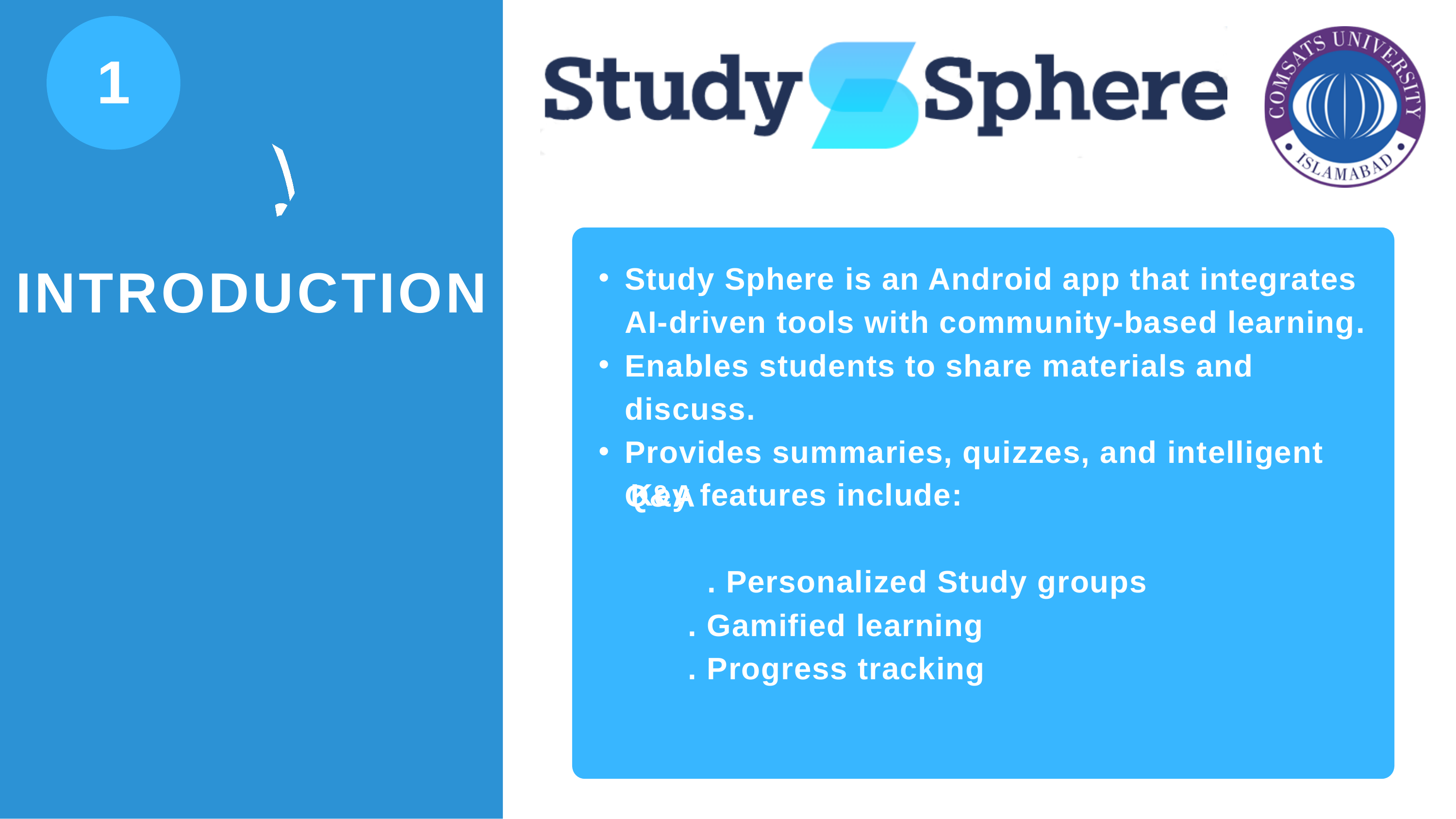

1

Study Sphere is an Android app that integrates AI-driven tools with community-based learning.
Enables students to share materials and discuss.
Provides summaries, quizzes, and intelligent Q&A

       Key features include:

               . Personalized Study groups
             . Gamified learning
             . Progress tracking
INTRODUCTION